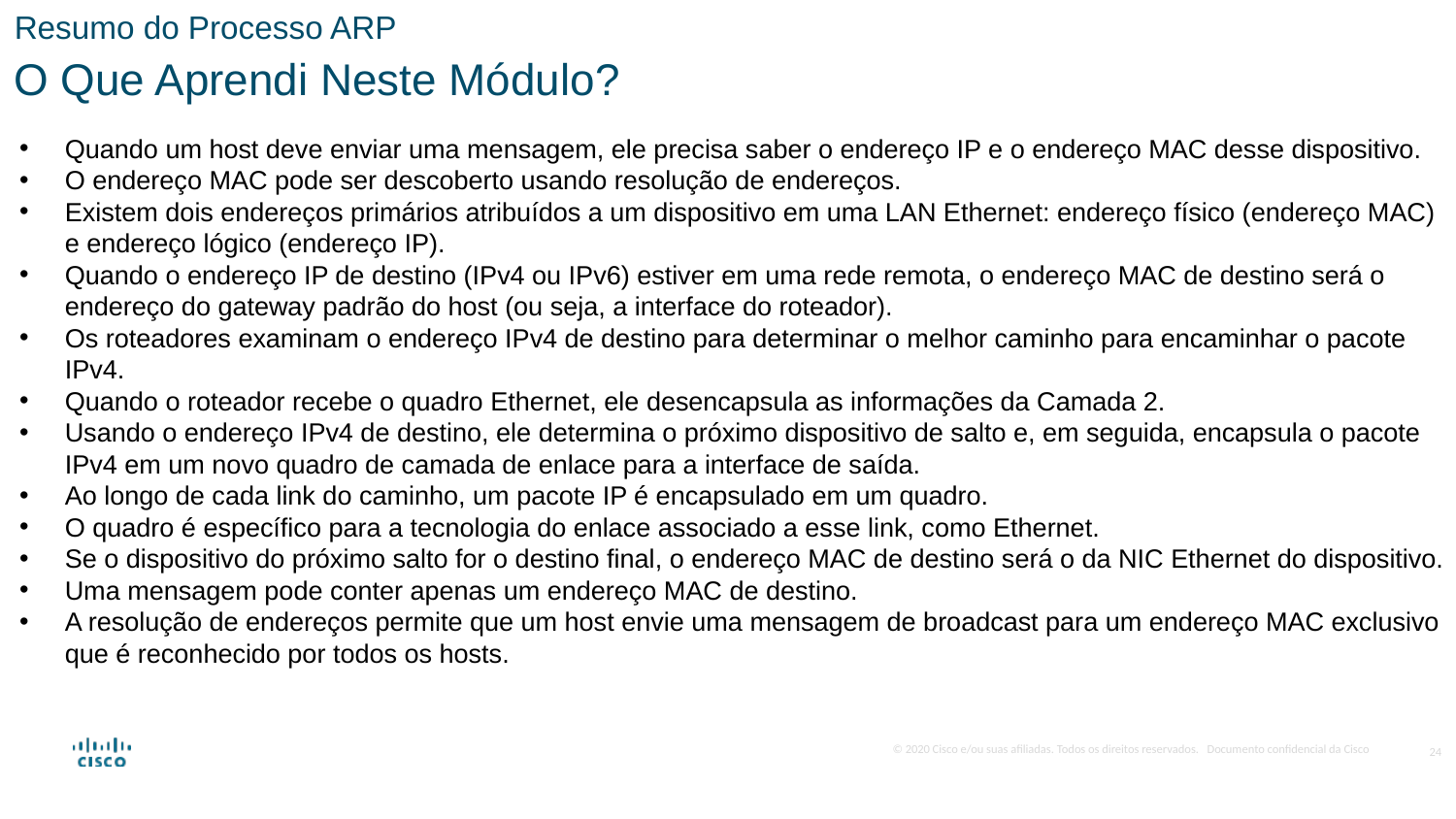

Resumo do Processo ARP
O Que Aprendi Neste Módulo?
Quando um host deve enviar uma mensagem, ele precisa saber o endereço IP e o endereço MAC desse dispositivo.
O endereço MAC pode ser descoberto usando resolução de endereços.
Existem dois endereços primários atribuídos a um dispositivo em uma LAN Ethernet: endereço físico (endereço MAC) e endereço lógico (endereço IP).
Quando o endereço IP de destino (IPv4 ou IPv6) estiver em uma rede remota, o endereço MAC de destino será o endereço do gateway padrão do host (ou seja, a interface do roteador).
Os roteadores examinam o endereço IPv4 de destino para determinar o melhor caminho para encaminhar o pacote IPv4.
Quando o roteador recebe o quadro Ethernet, ele desencapsula as informações da Camada 2.
Usando o endereço IPv4 de destino, ele determina o próximo dispositivo de salto e, em seguida, encapsula o pacote IPv4 em um novo quadro de camada de enlace para a interface de saída.
Ao longo de cada link do caminho, um pacote IP é encapsulado em um quadro.
O quadro é específico para a tecnologia do enlace associado a esse link, como Ethernet.
Se o dispositivo do próximo salto for o destino final, o endereço MAC de destino será o da NIC Ethernet do dispositivo.
Uma mensagem pode conter apenas um endereço MAC de destino.
A resolução de endereços permite que um host envie uma mensagem de broadcast para um endereço MAC exclusivo que é reconhecido por todos os hosts.

24